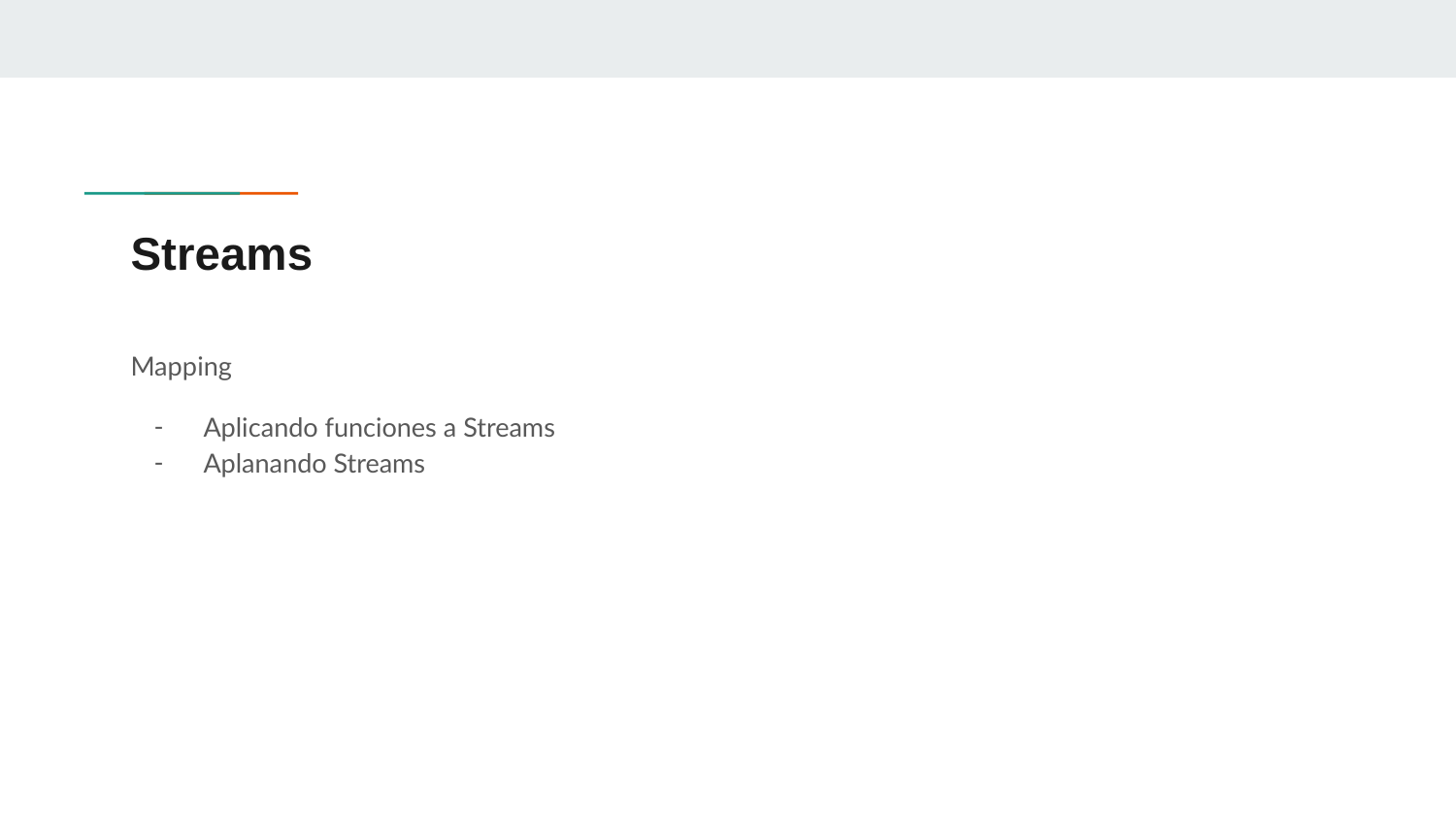

# Streams
Mapping
Aplicando funciones a Streams
Aplanando Streams